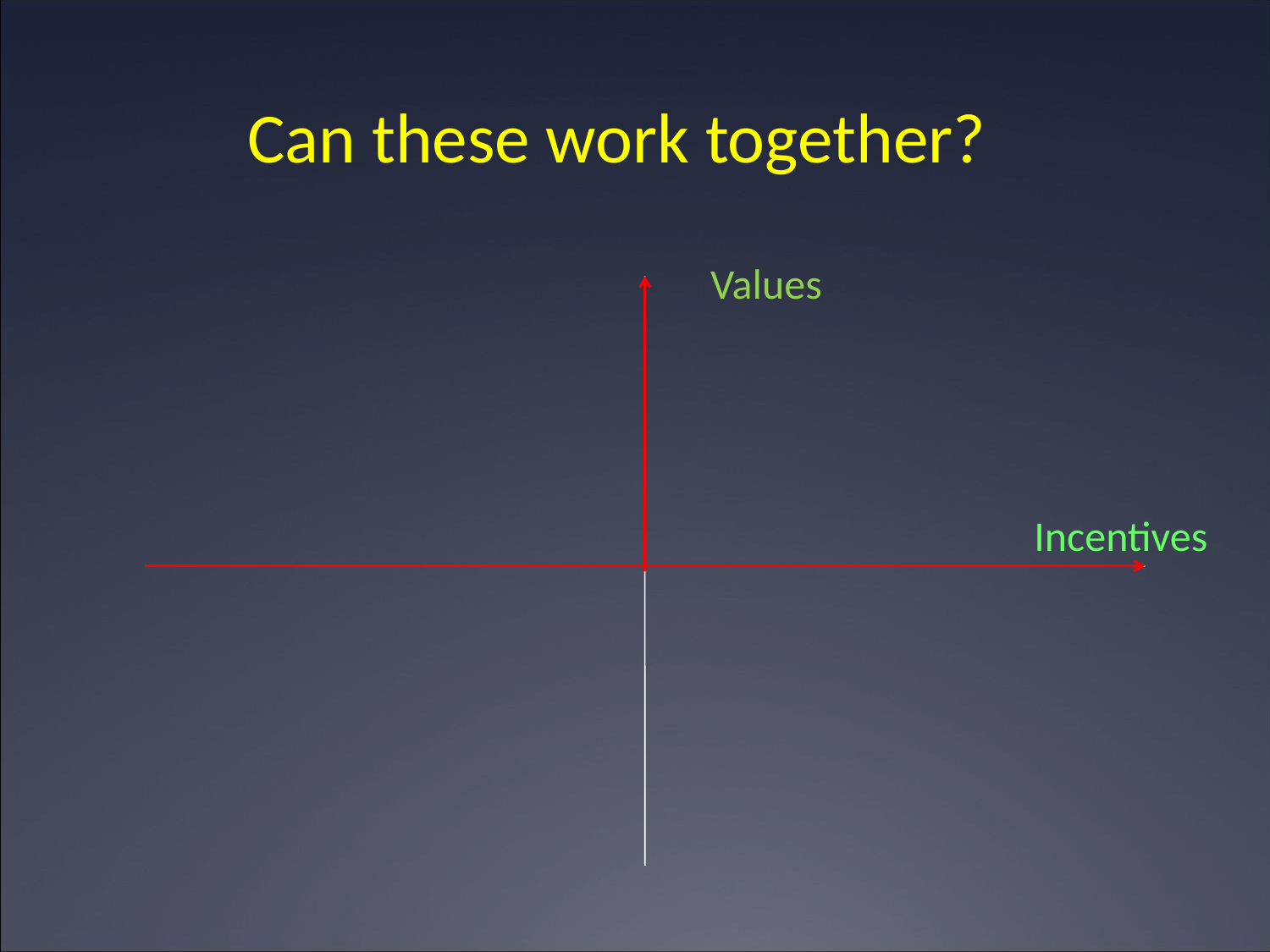

# Can these work together?
					      Values

								Incentives